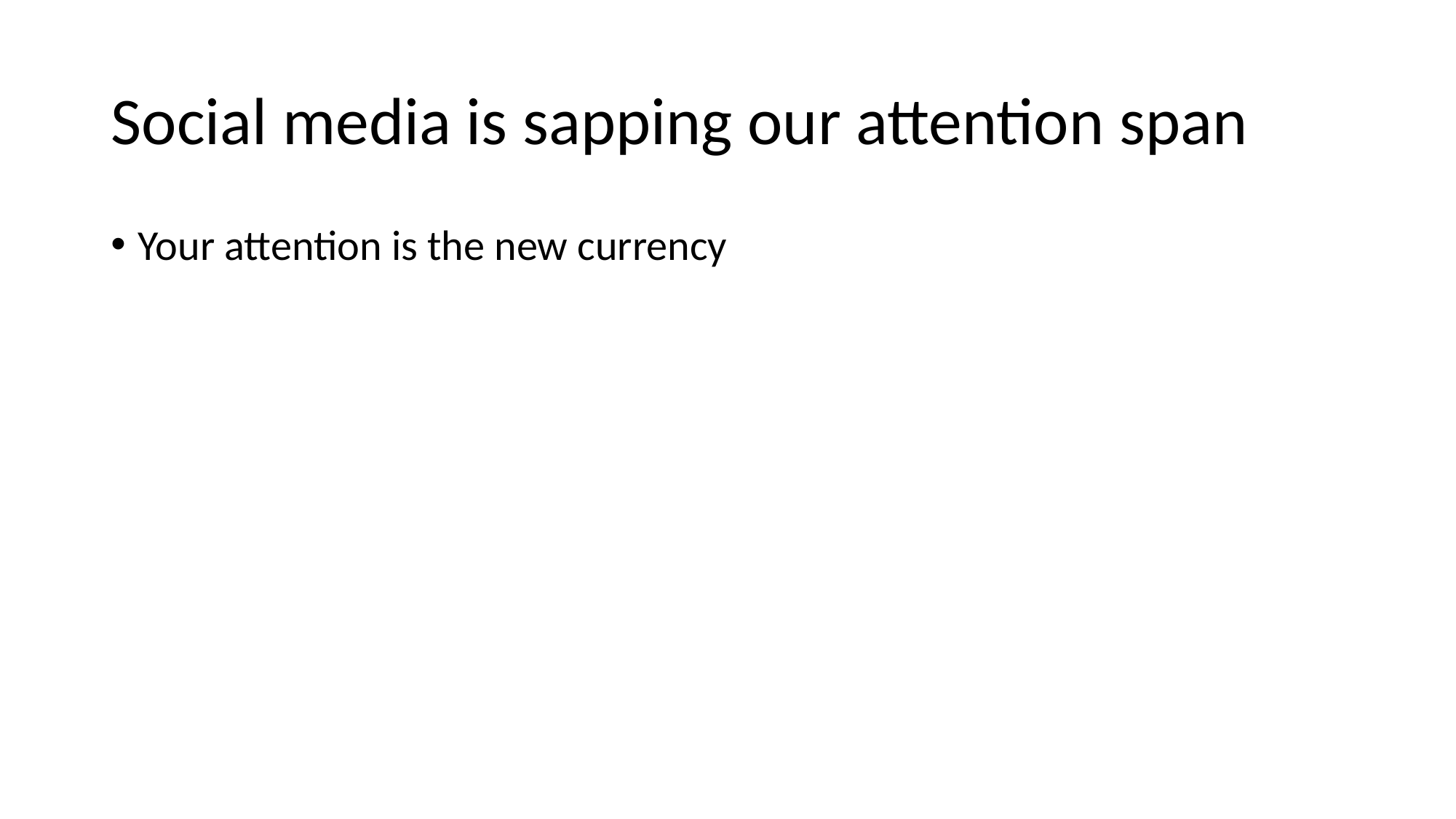

# Social media is sapping our attention span
Your attention is the new currency